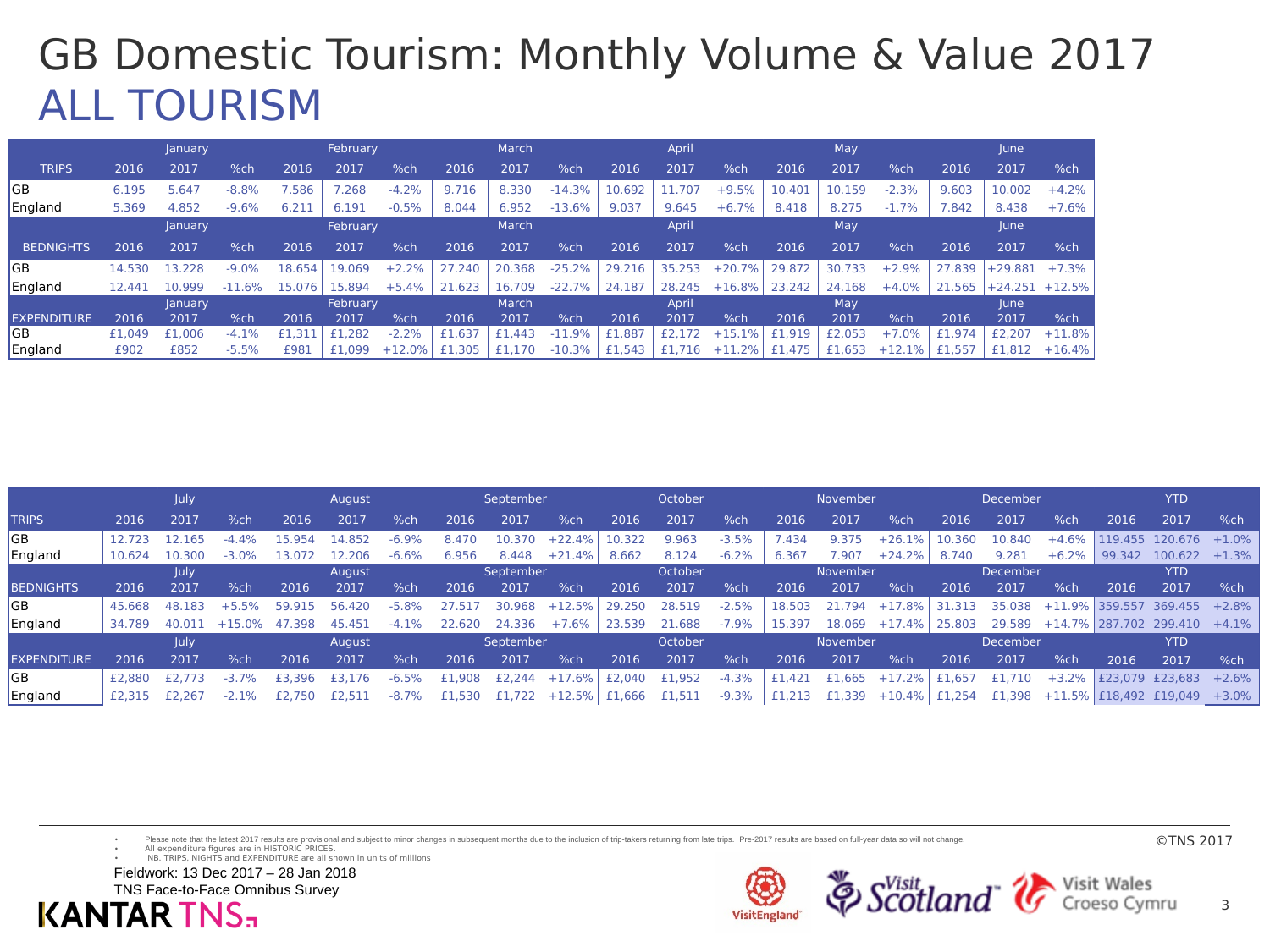

# GB Domestic Tourism: Monthly Volume & Value 2017 ALL TOURISM
|  | January |  |  | February |  |  | March |  |  | April |  |  | May |  |  | June |  |  |
| --- | --- | --- | --- | --- | --- | --- | --- | --- | --- | --- | --- | --- | --- | --- | --- | --- | --- | --- |
| TRIPS | 2016 | 2017 | %ch | 2016 | 2017 | %ch | 2016 | 2017 | %ch | 2016 | 2017 | %ch | 2016 | 2017 | %ch | 2016 | 2017 | %ch |
| GB | 6.195 | 5.647 | -8.8% | 7.586 | 7.268 | -4.2% | 9.716 | 8.330 | -14.3% | 10.692 | 11.707 | +9.5% | 10.401 | 10.159 | -2.3% | 9.603 | 10.002 | +4.2% |
| England | 5.369 | 4.852 | -9.6% | 6.211 | 6.191 | -0.5% | 8.044 | 6.952 | -13.6% | 9.037 | 9.645 | +6.7% | 8.418 | 8.275 | -1.7% | 7.842 | 8.438 | +7.6% |
|  | January |  |  | February |  |  | March |  |  | April |  |  | May |  |  | June |  |  |
| BEDNIGHTS | 2016 | 2017 | %ch | 2016 | 2017 | %ch | 2016 | 2017 | %ch | 2016 | 2017 | %ch | 2016 | 2017 | %ch | 2016 | 2017 | %ch |
| GB | 14.530 | 13.228 | -9.0% | 18.654 | 19.069 | +2.2% | 27.240 | 20.368 | -25.2% | 29.216 | 35.253 | +20.7% | 29.872 | 30.733 | +2.9% | 27.839 | +29.881 | +7.3% |
| England | 12.441 | 10.999 | -11.6% | 15.076 | 15.894 | +5.4% | 21.623 | 16.709 | -22.7% | 24.187 | 28.245 | +16.8% | 23.242 | 24.168 | +4.0% | 21.565 | +24.251 | +12.5% |
|  | January |  |  | February |  |  | March |  |  | April |  |  | May |  |  | June |  |  |
| EXPENDITURE | 2016 | 2017 | %ch | 2016 | 2017 | %ch | 2016 | 2017 | %ch | 2016 | 2017 | %ch | 2016 | 2017 | %ch | 2016 | 2017 | %ch |
| GB | £1,049 | £1,006 | -4.1% | £1,311 | £1,282 | -2.2% | £1,637 | £1,443 | -11.9% | £1,887 | £2,172 | +15.1% | £1,919 | £2,053 | +7.0% | £1,974 | £2,207 | +11.8% |
| England | £902 | £852 | -5.5% | £981 | £1,099 | +12.0% | £1,305 | £1,170 | -10.3% | £1,543 | £1,716 | +11.2% | £1,475 | £1,653 | +12.1% | £1,557 | £1,812 | +16.4% |
|  |  | July |  | August |  |  | September |  |  | October |  |  | November |  |  | December |  |  | YTD |  |  |
| --- | --- | --- | --- | --- | --- | --- | --- | --- | --- | --- | --- | --- | --- | --- | --- | --- | --- | --- | --- | --- | --- |
| TRIPS | 2016 | 2017 | %ch | 2016 | 2017 | %ch | 2016 | 2017 | %ch | 2016 | 2017 | %ch | 2016 | 2017 | %ch | 2016 | 2017 | %ch | 2016 | 2017 | %ch |
| GB | 12.723 | 12.165 | -4.4% | 15.954 | 14.852 | -6.9% | 8.470 | 10.370 | +22.4% | 10.322 | 9.963 | -3.5% | 7.434 | 9.375 | +26.1% | 10.360 | 10.840 | +4.6% | 119.455 | 120.676 | +1.0% |
| England | 10.624 | 10.300 | -3.0% | 13.072 | 12.206 | -6.6% | 6.956 | 8.448 | +21.4% | 8.662 | 8.124 | -6.2% | 6.367 | 7.907 | +24.2% | 8.740 | 9.281 | +6.2% | 99.342 | 100.622 | +1.3% |
|  |  | July |  | August |  |  | September |  |  | October |  |  | November |  |  | December |  |  | YTD |  |  |
| BEDNIGHTS | 2016 | 2017 | %ch | 2016 | 2017 | %ch | 2016 | 2017 | %ch | 2016 | 2017 | %ch | 2016 | 2017 | %ch | 2016 | 2017 | %ch | 2016 | 2017 | %ch |
| GB | 45.668 | 48.183 | +5.5% | 59.915 | 56.420 | -5.8% | 27.517 | 30.968 | +12.5% | 29.250 | 28.519 | -2.5% | 18.503 | 21.794 | +17.8% | 31.313 | 35.038 | +11.9% | 359.557 | 369.455 | +2.8% |
| England | 34.789 | 40.011 | +15.0% | 47.398 | 45.451 | -4.1% | 22.620 | 24.336 | +7.6% | 23.539 | 21.688 | -7.9% | 15.397 | 18.069 | +17.4% | 25.803 | 29.589 | +14.7% | 287.702 | 299.410 | +4.1% |
|  |  | July |  | August |  |  | September |  |  | October |  |  | November |  |  | December |  |  | YTD |  |  |
| EXPENDITURE | 2016 | 2017 | %ch | 2016 | 2017 | %ch | 2016 | 2017 | %ch | 2016 | 2017 | %ch | 2016 | 2017 | %ch | 2016 | 2017 | %ch | 2016 | 2017 | %ch |
| GB | £2,880 | £2,773 | -3.7% | £3,396 | £3,176 | -6.5% | £1,908 | £2,244 | +17.6% | £2,040 | £1,952 | -4.3% | £1,421 | £1,665 | +17.2% | £1,657 | £1,710 | +3.2% | £23,079 | £23,683 | +2.6% |
| England | £2,315 | £2,267 | -2.1% | £2,750 | £2,511 | -8.7% | £1,530 | £1,722 | +12.5% | £1,666 | £1,511 | -9.3% | £1,213 | £1,339 | +10.4% | £1,254 | £1,398 | +11.5% | £18,492 | £19,049 | +3.0% |
Please note that the latest 2017 results are provisional and subject to minor changes in subsequent months due to the inclusion of trip-takers returning from late trips.  Pre-2017 results are based on full-year data so will not change.
All expenditure figures are in HISTORIC PRICES.
 NB. TRIPS, NIGHTS and EXPENDITURE are all shown in units of millions

Fieldwork: 13 Dec 2017 – 28 Jan 2018
TNS Face-to-Face Omnibus Survey
3